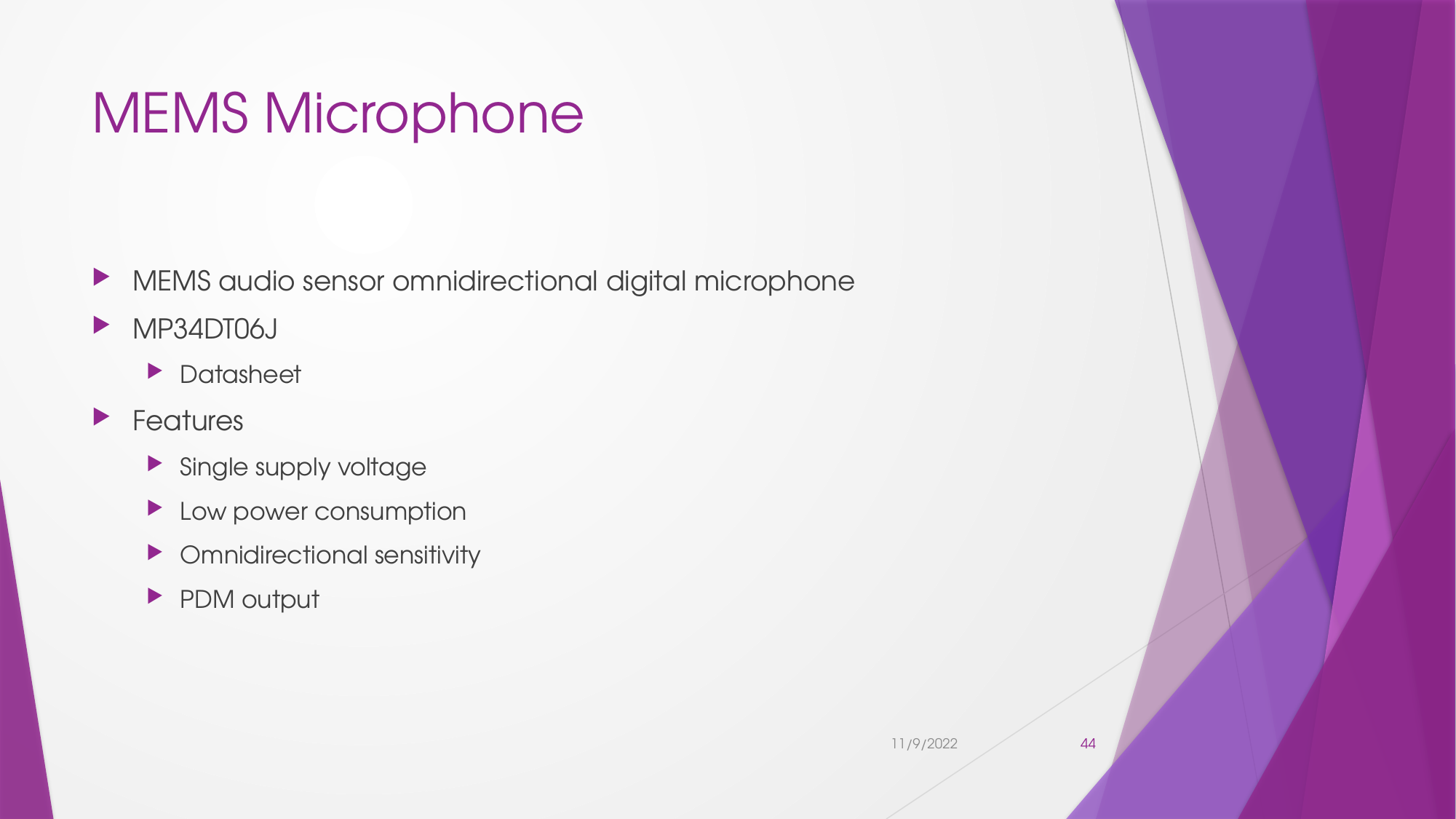

# MEMS Microphone
MEMS audio sensor omnidirectional digital microphone
MP34DT06J
Datasheet
Features
Single supply voltage
Low power consumption
Omnidirectional sensitivity
PDM output
11/9/2022
44